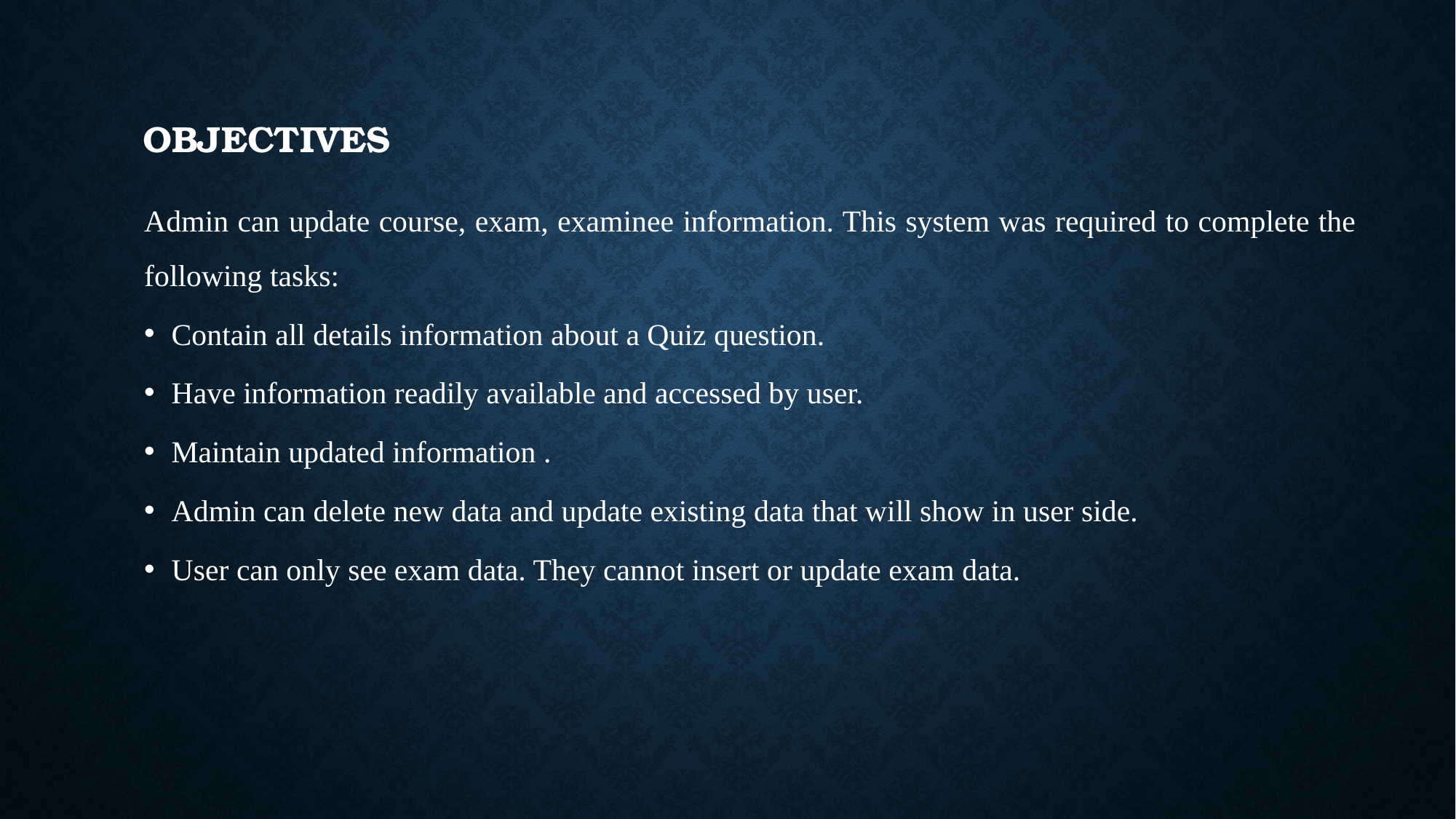

# Objectives
Admin can update course, exam, examinee information. This system was required to complete the following tasks:
Contain all details information about a Quiz question.
Have information readily available and accessed by user.
Maintain updated information .
Admin can delete new data and update existing data that will show in user side.
User can only see exam data. They cannot insert or update exam data.